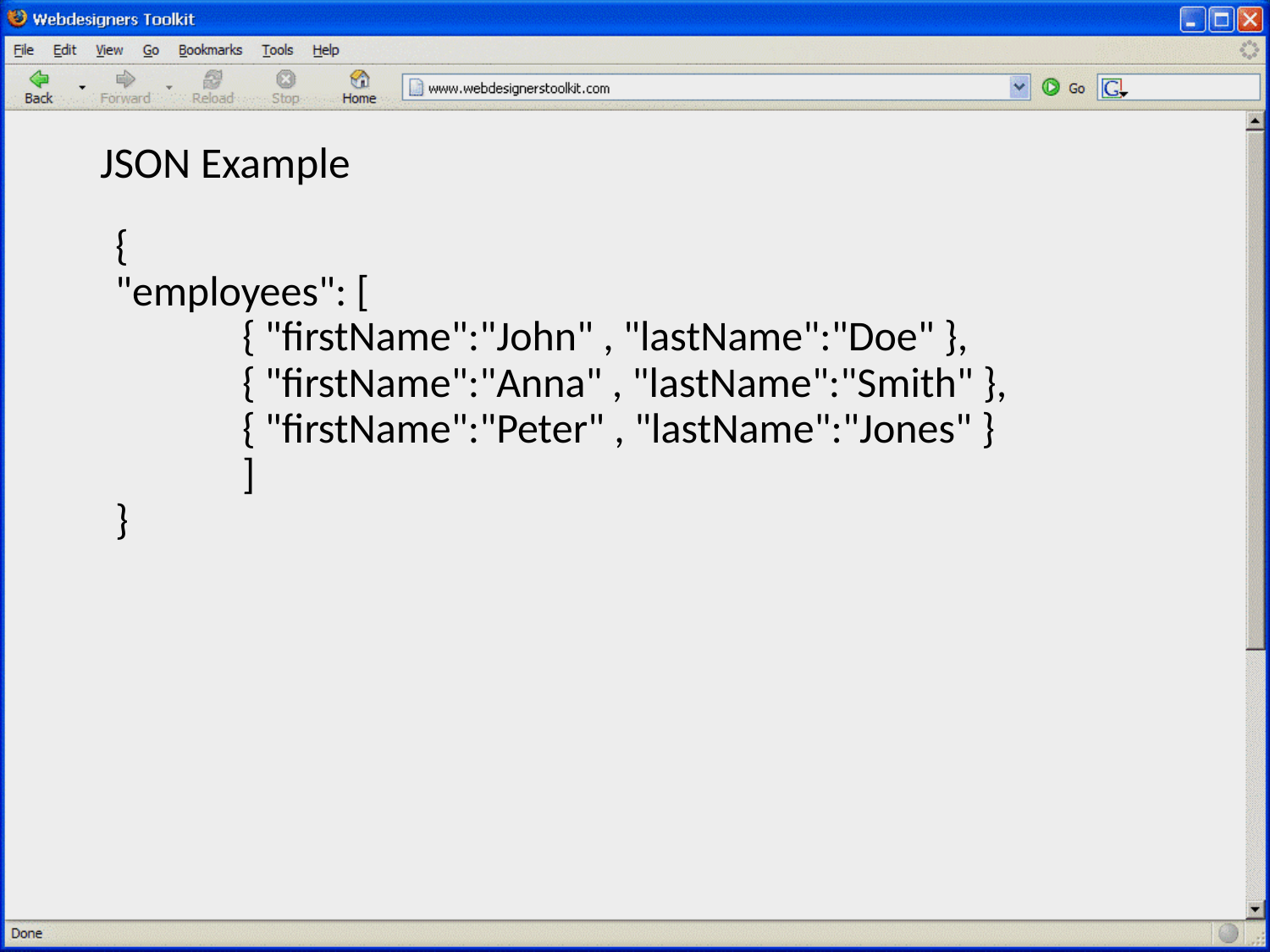

# JSON Example
{
"employees": [
	{ "firstName":"John" , "lastName":"Doe" },
	{ "firstName":"Anna" , "lastName":"Smith" },
	{ "firstName":"Peter" , "lastName":"Jones" }
	]
}